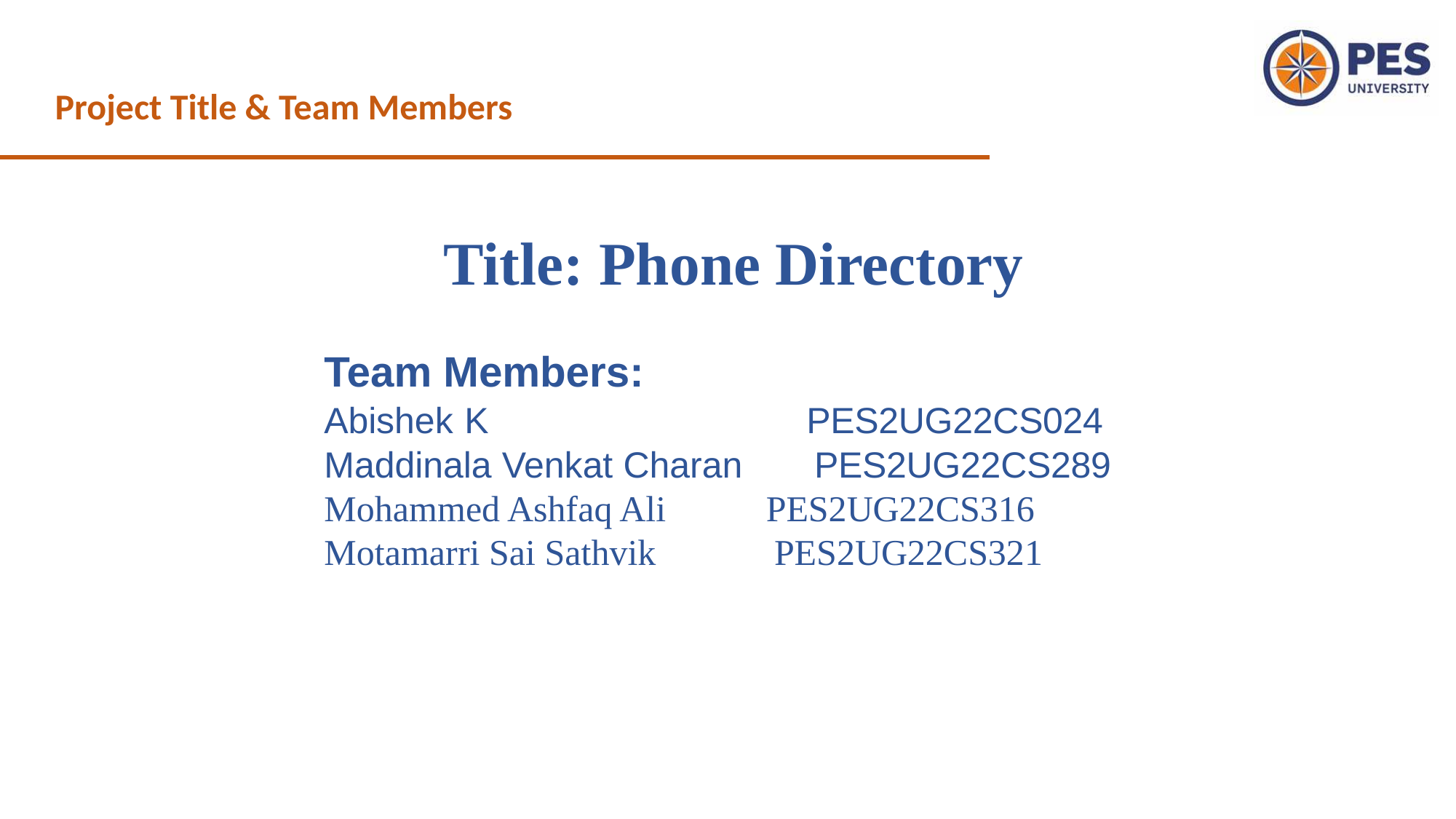

Project Title & Team Members
Title: Phone Directory
Team Members:
Abishek K                             PES2UG22CS024
Maddinala Venkat Charan       PES2UG22CS289
Mohammed Ashfaq Ali           PES2UG22CS316
Motamarri Sai Sathvik             PES2UG22CS321